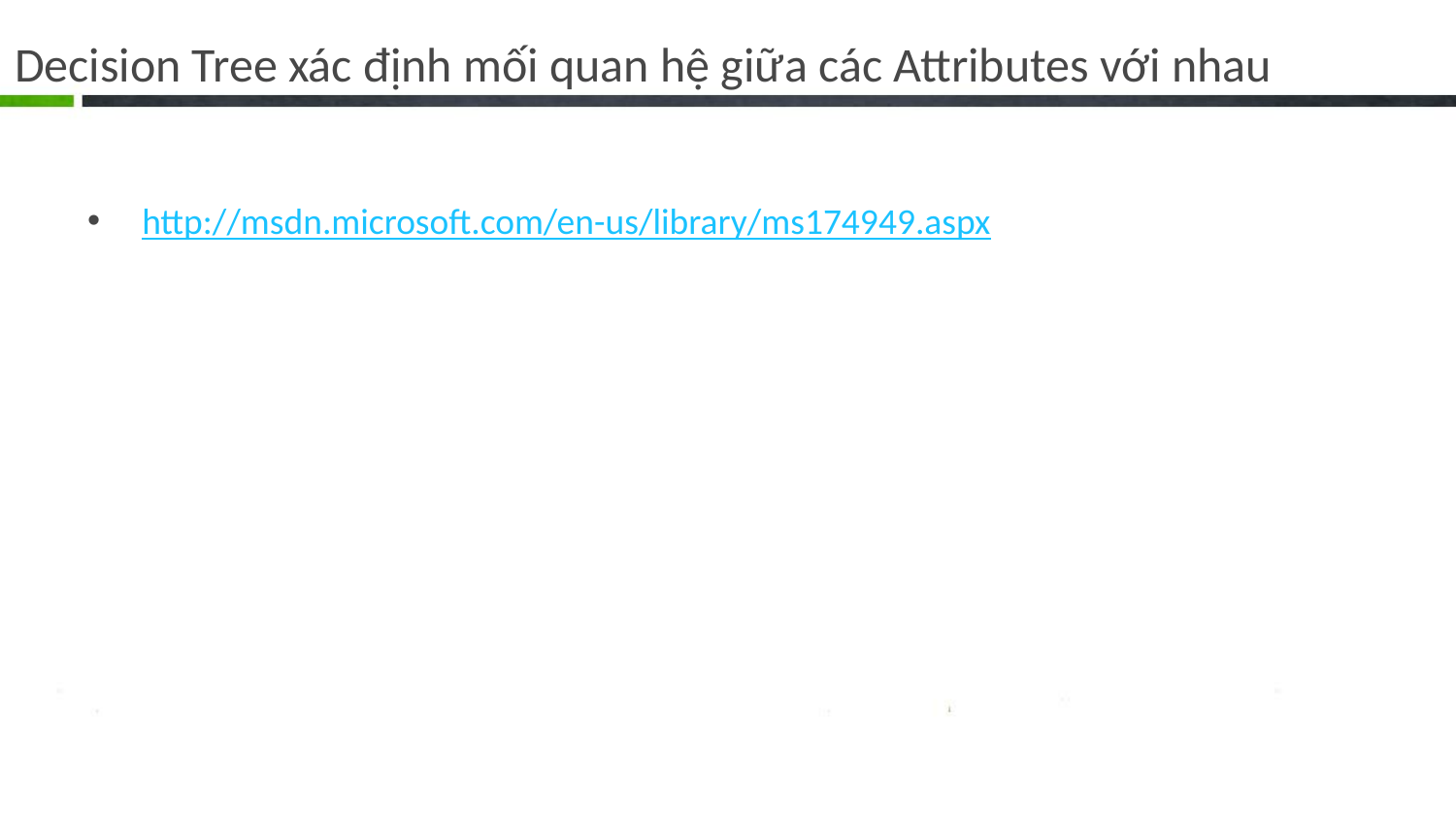

# Decision Tree xác định mối quan hệ giữa các Attributes với nhau
http://msdn.microsoft.com/en-us/library/ms174949.aspx